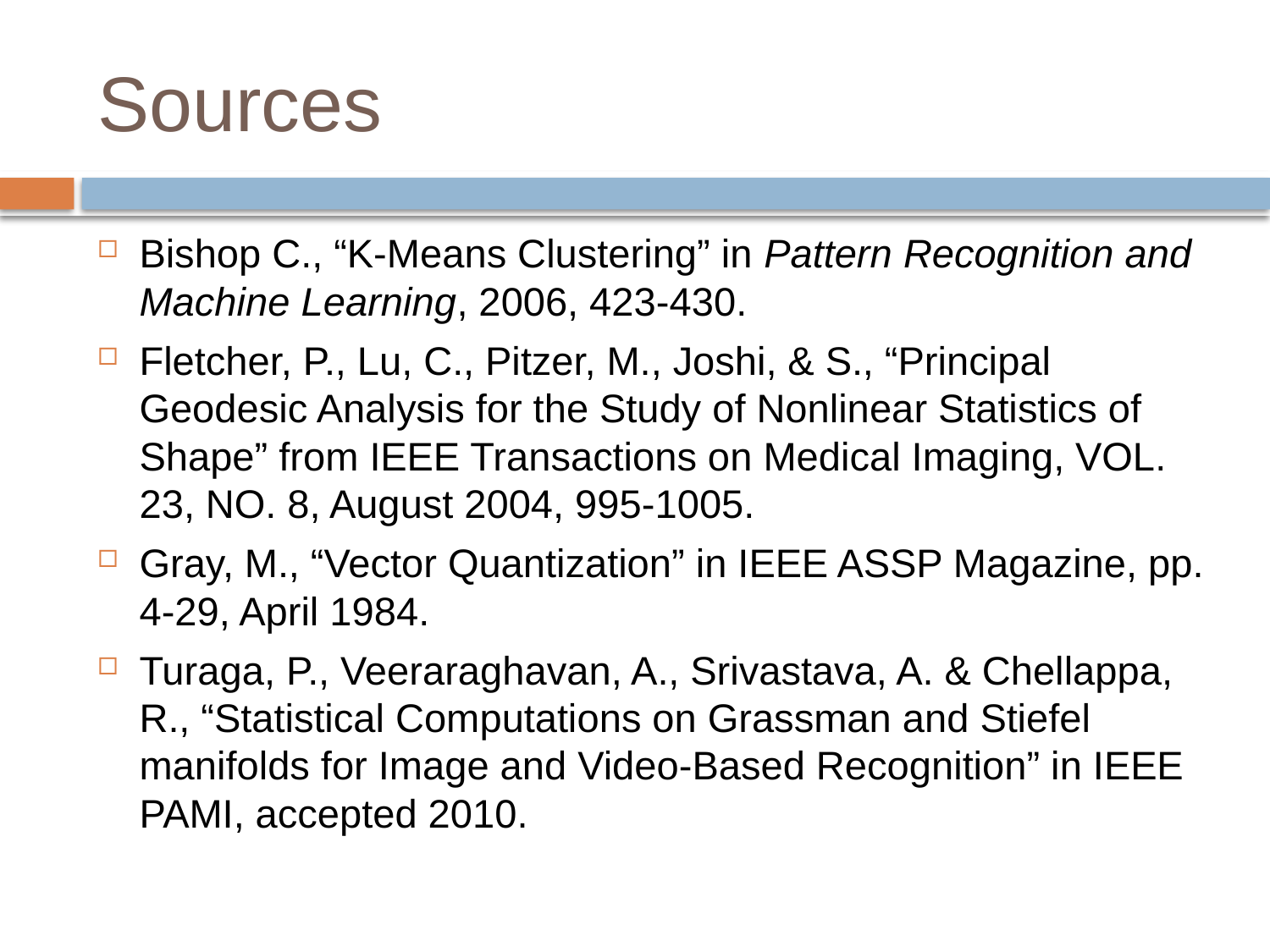

# Sources
Bishop C., “K-Means Clustering” in Pattern Recognition and Machine Learning, 2006, 423-430.
Fletcher, P., Lu, C., Pitzer, M., Joshi, & S., “Principal Geodesic Analysis for the Study of Nonlinear Statistics of Shape” from IEEE Transactions on Medical Imaging, VOL. 23, NO. 8, August 2004, 995-1005.
Gray, M., “Vector Quantization” in IEEE ASSP Magazine, pp. 4-29, April 1984.
Turaga, P., Veeraraghavan, A., Srivastava, A. & Chellappa, R., “Statistical Computations on Grassman and Stiefel manifolds for Image and Video-Based Recognition” in IEEE PAMI, accepted 2010.